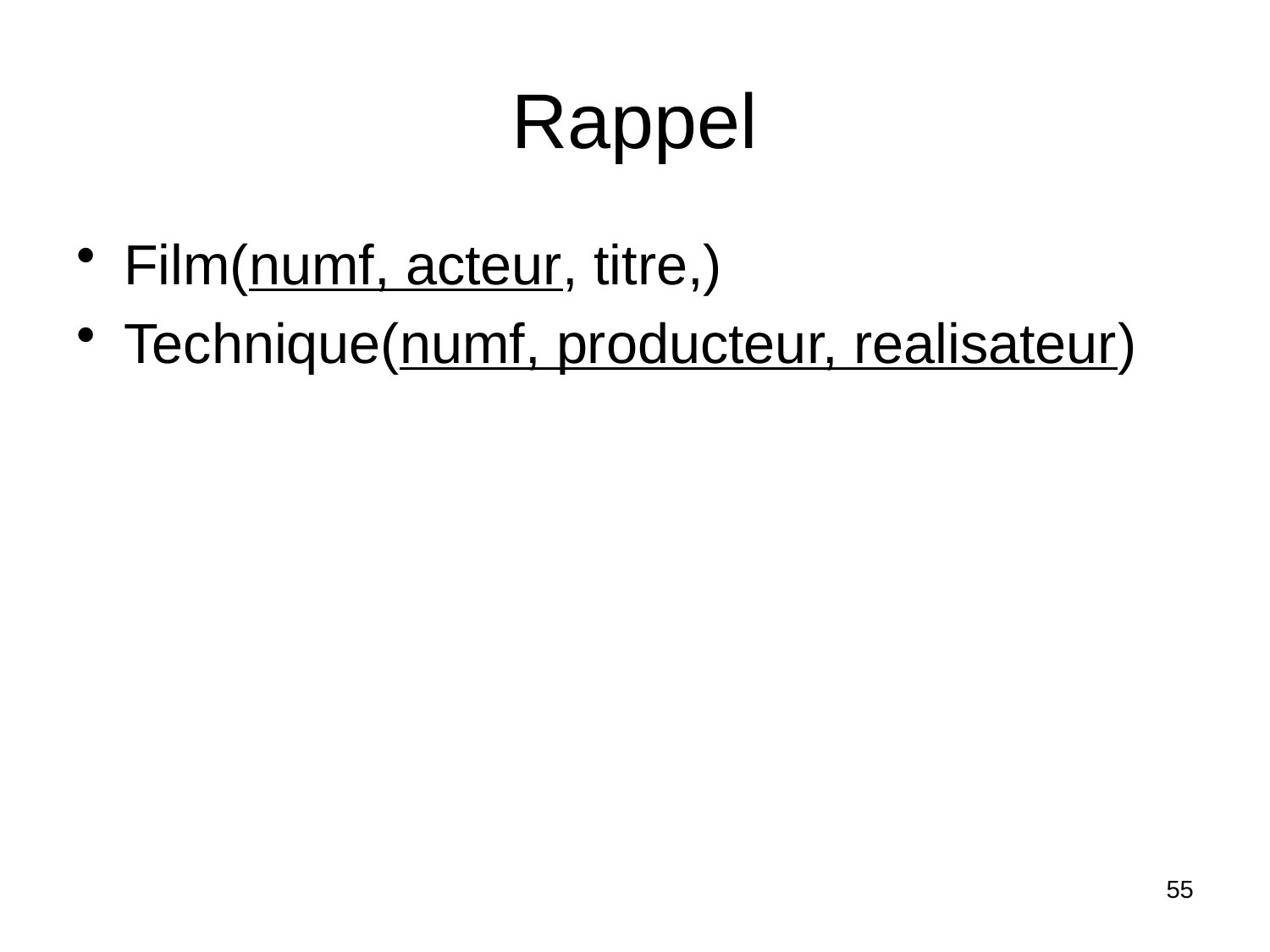

# Rappel
Film(numf, acteur, titre,)
Technique(numf, producteur, realisateur)
55